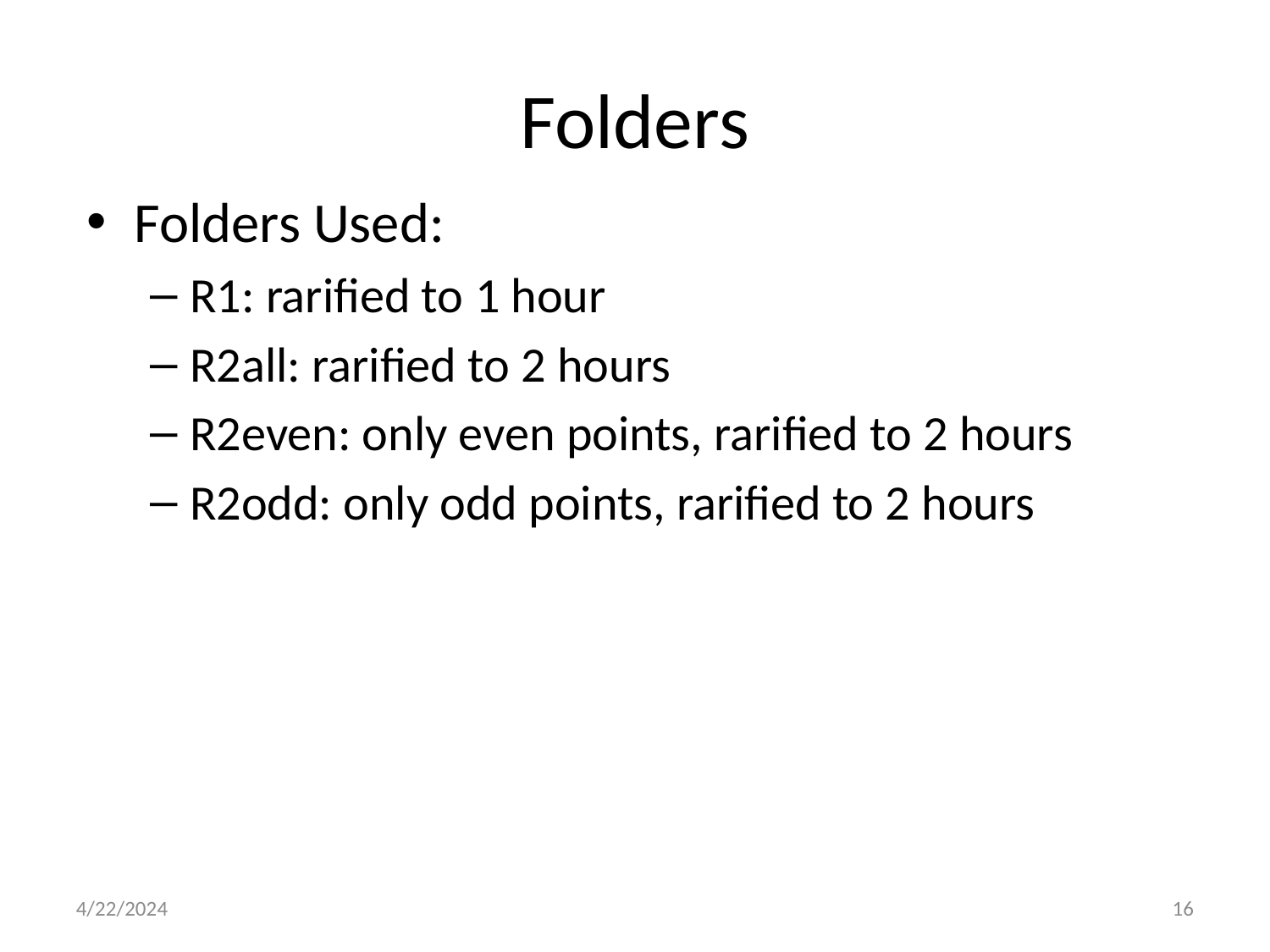

# Folders
Folders Used:
R1: rarified to 1 hour
R2all: rarified to 2 hours
R2even: only even points, rarified to 2 hours
R2odd: only odd points, rarified to 2 hours

4/22/2024

16